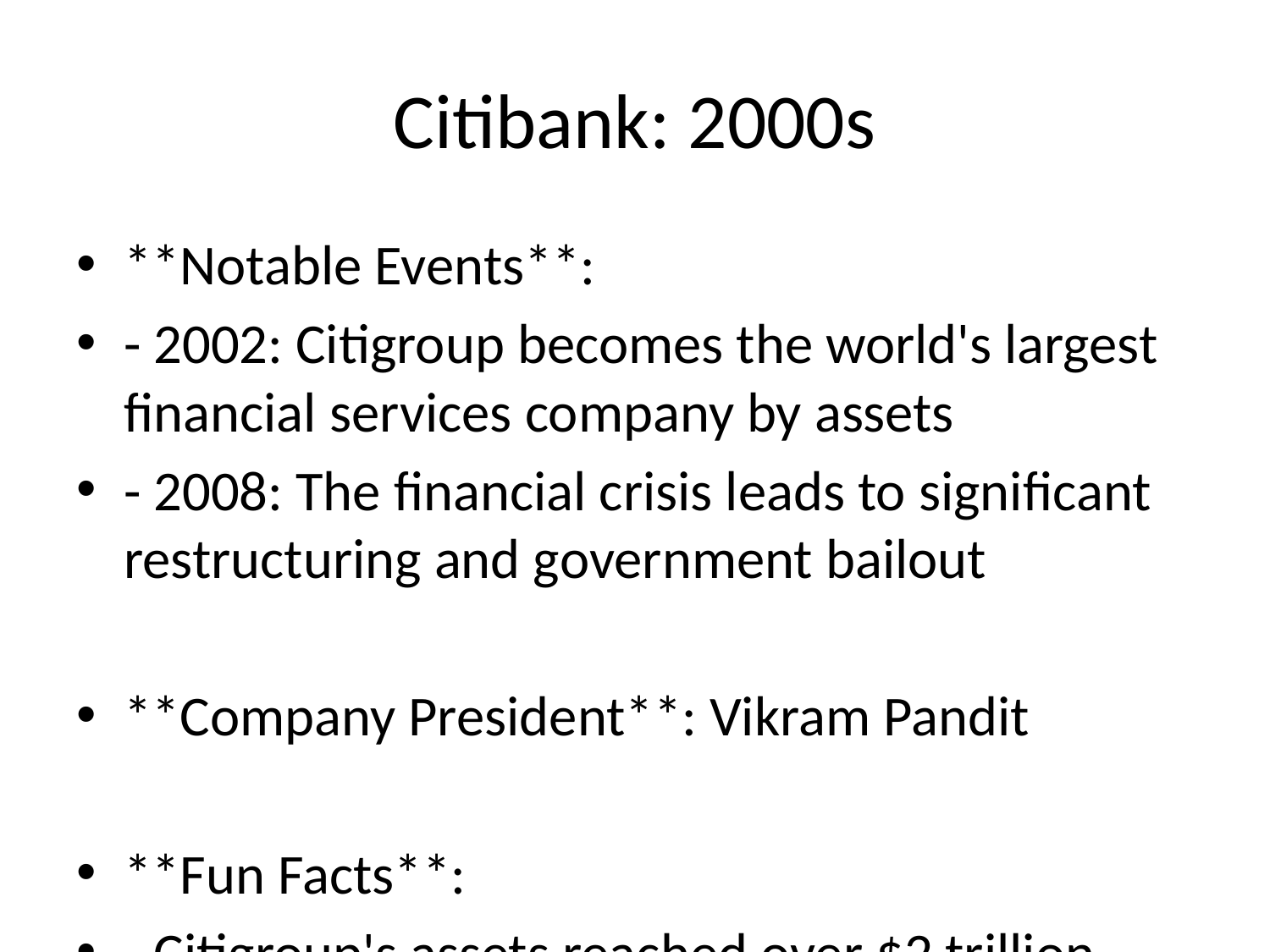

# Citibank: 2000s
**Notable Events**:
- 2002: Citigroup becomes the world's largest financial services company by assets
- 2008: The financial crisis leads to significant restructuring and government bailout

**Company President**: Vikram Pandit

**Fun Facts**:
- Citigroup's assets reached over $2 trillion before the financial crisis.